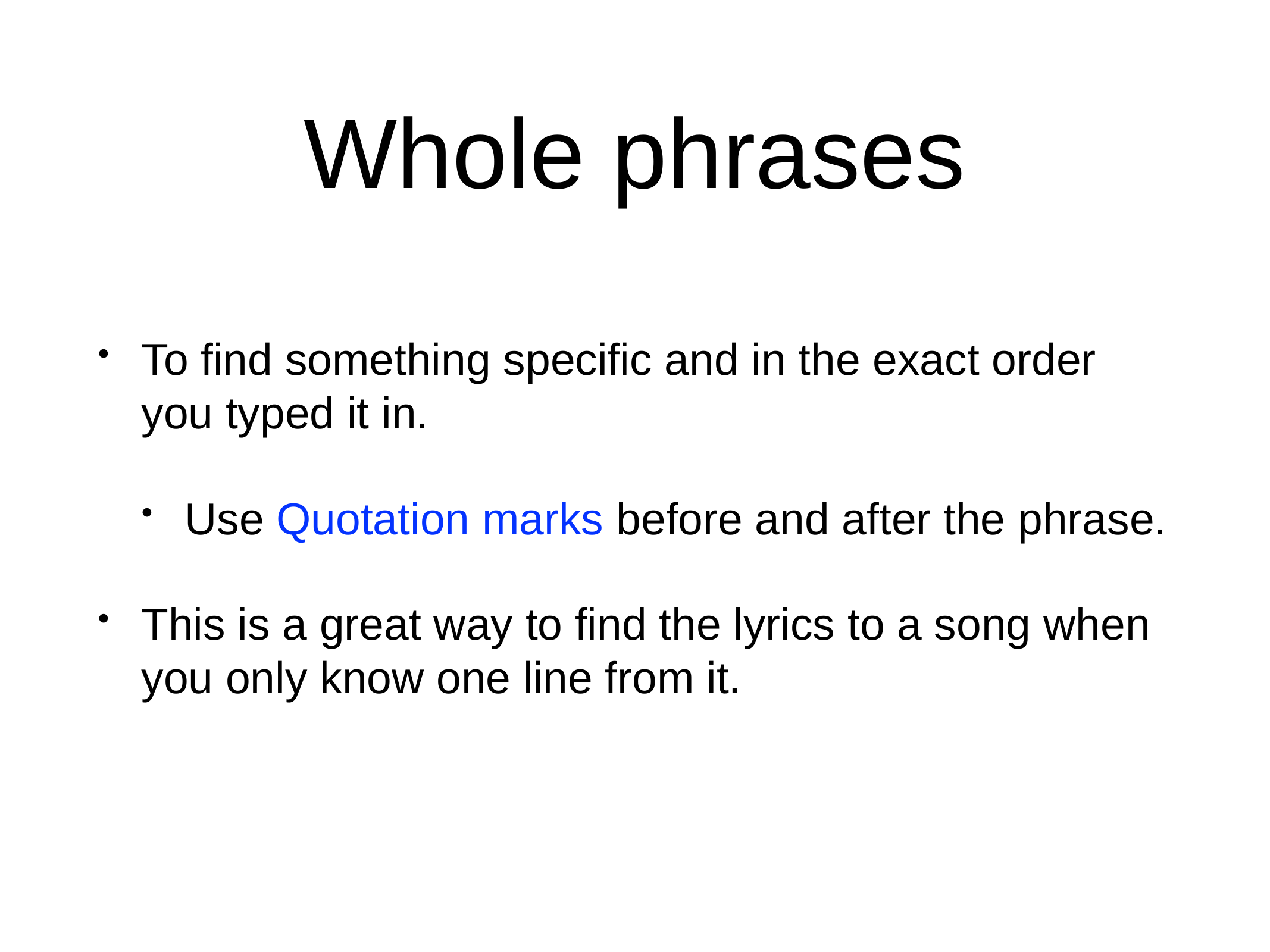

# Whole phrases
To find something specific and in the exact order you typed it in.
Use Quotation marks before and after the phrase.
This is a great way to find the lyrics to a song when you only know one line from it.